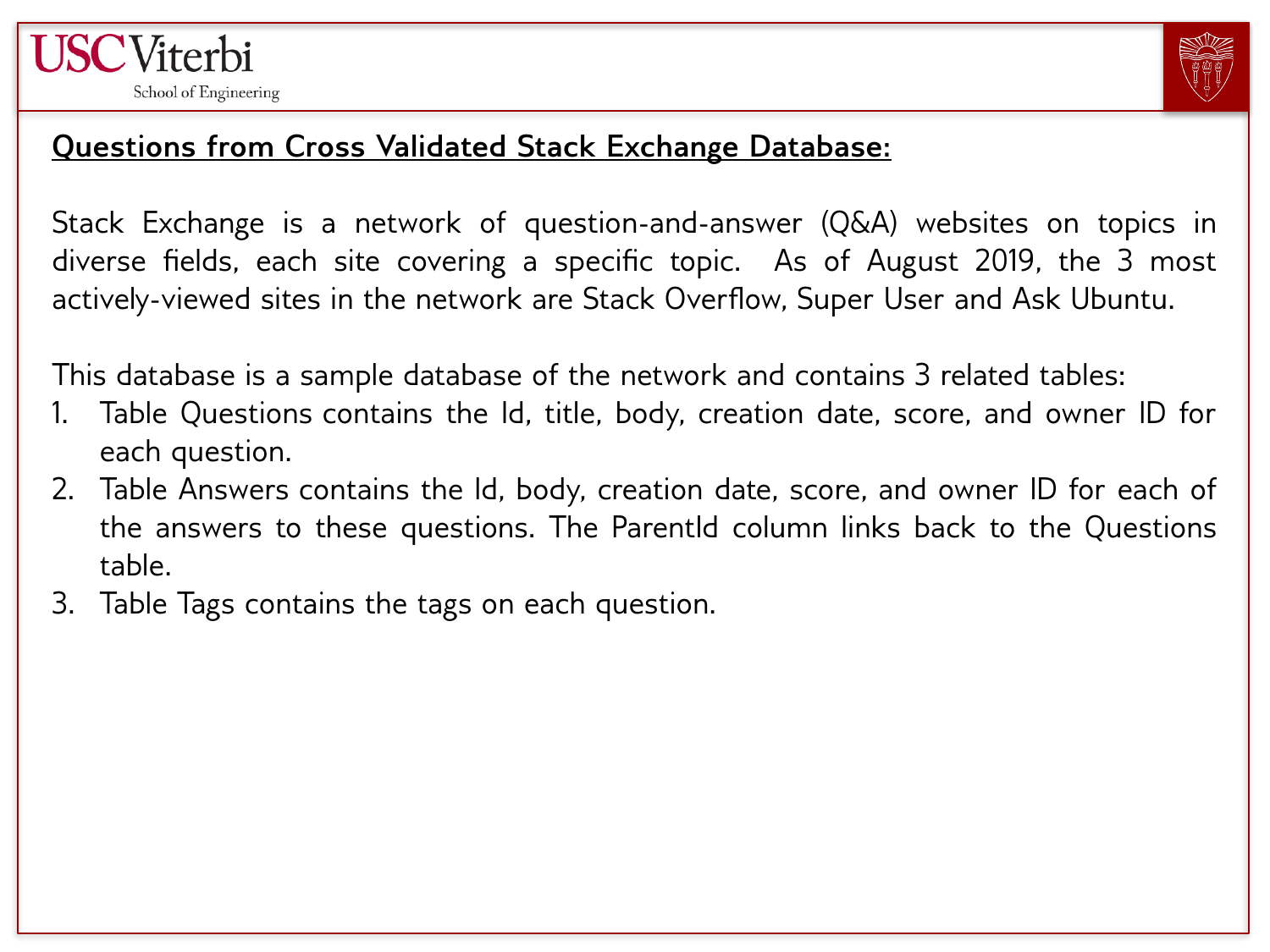

Questions from Cross Validated Stack Exchange Database:

Stack Exchange is a network of question-and-answer (Q&A) websites on topics in diverse fields, each site covering a specific topic.  As of August 2019, the 3 most actively-viewed sites in the network are Stack Overflow, Super User and Ask Ubuntu.

This database is a sample database of the network and contains 3 related tables:
Table Questions contains the Id, title, body, creation date, score, and owner ID for each question.
Table Answers contains the Id, body, creation date, score, and owner ID for each of the answers to these questions. The ParentId column links back to the Questions table.
Table Tags contains the tags on each question.